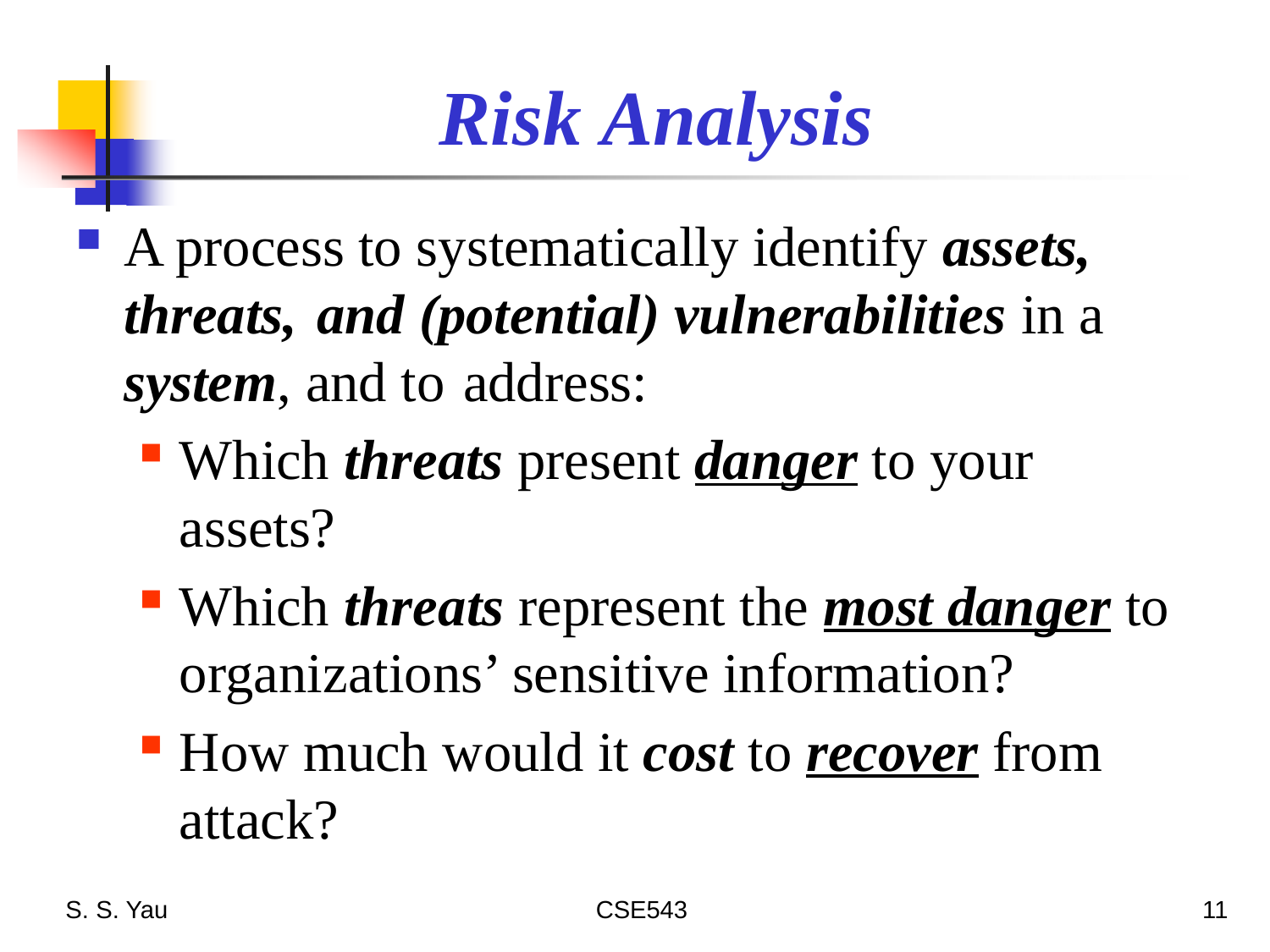

# Risk Analysis

A process to systematically identify assets, threats, and (potential) vulnerabilities in a system, and to address:
Which threats present danger to your assets?
Which threats represent the most danger to organizations’ sensitive information?
How much would it cost to recover from attack?
S. S. Yau
CSE543
11